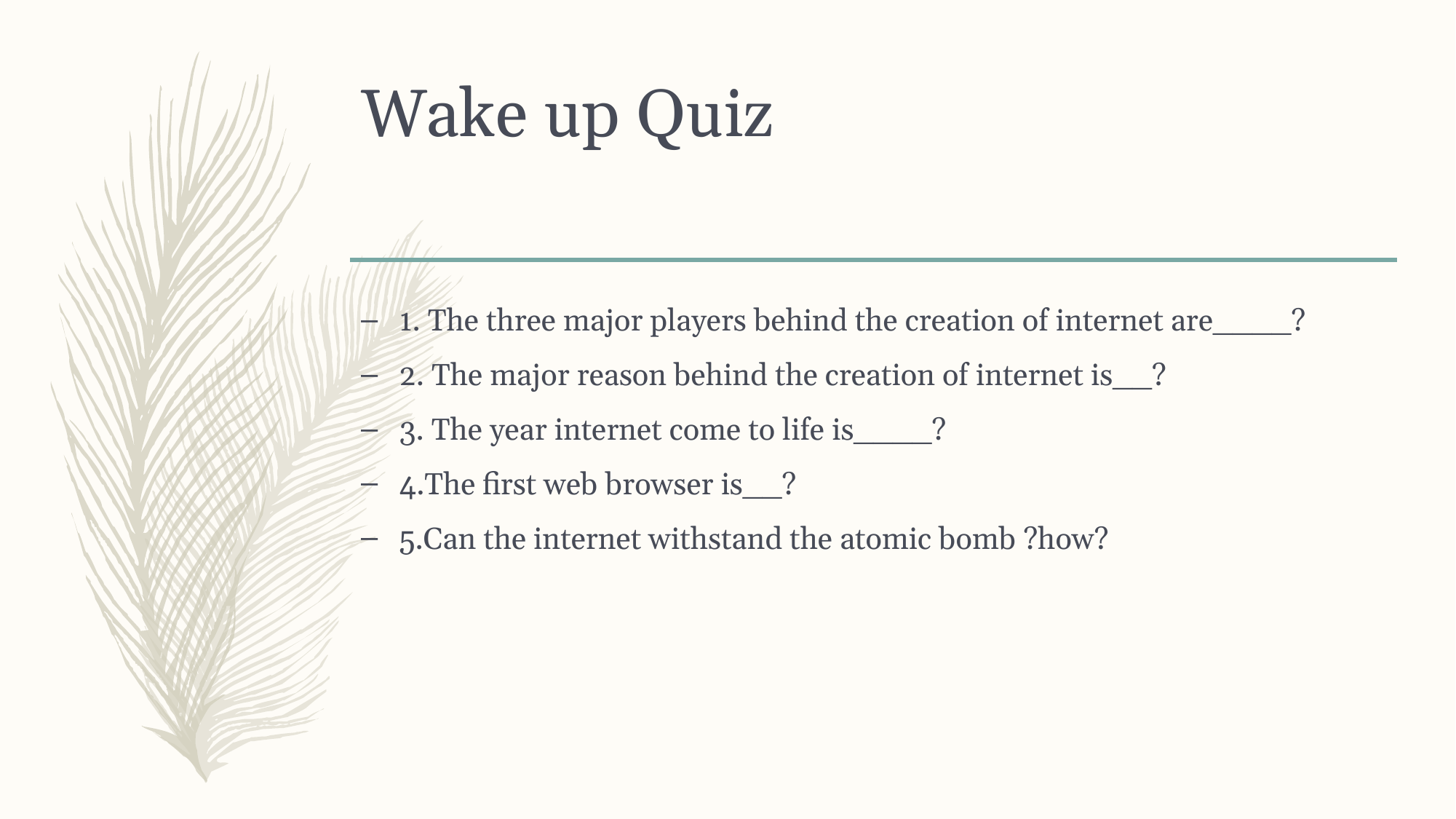

# Wake up Quiz
1. The three major players behind the creation of internet are____?
2. The major reason behind the creation of internet is__?
3. The year internet come to life is____?
4.The first web browser is__?
5.Can the internet withstand the atomic bomb ?how?